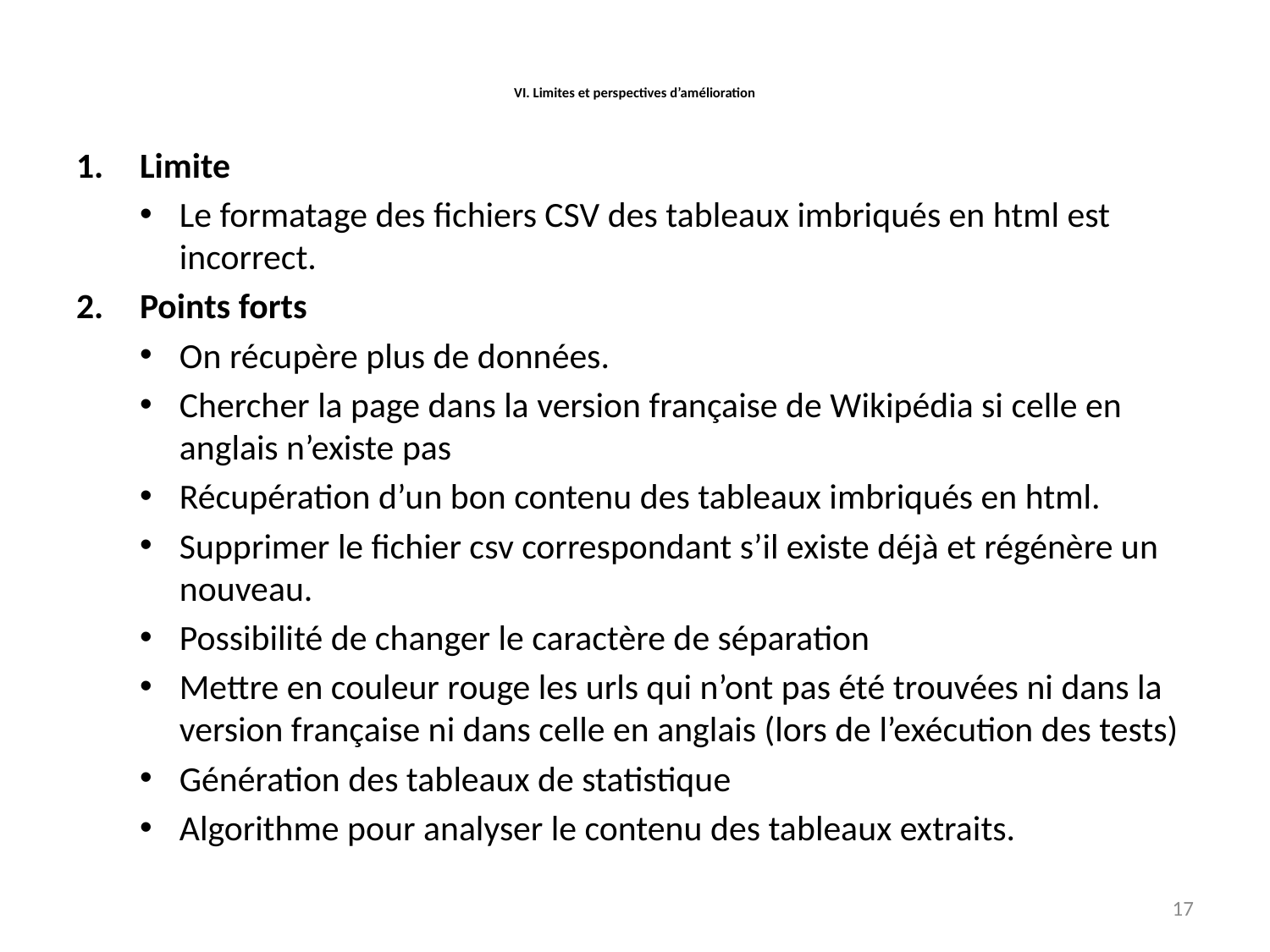

# VI. Limites et perspectives d’amélioration
Limite
Le formatage des fichiers CSV des tableaux imbriqués en html est incorrect.
Points forts
On récupère plus de données.
Chercher la page dans la version française de Wikipédia si celle en anglais n’existe pas
Récupération d’un bon contenu des tableaux imbriqués en html.
Supprimer le fichier csv correspondant s’il existe déjà et régénère un nouveau.
Possibilité de changer le caractère de séparation
Mettre en couleur rouge les urls qui n’ont pas été trouvées ni dans la version française ni dans celle en anglais (lors de l’exécution des tests)
Génération des tableaux de statistique
Algorithme pour analyser le contenu des tableaux extraits.
17